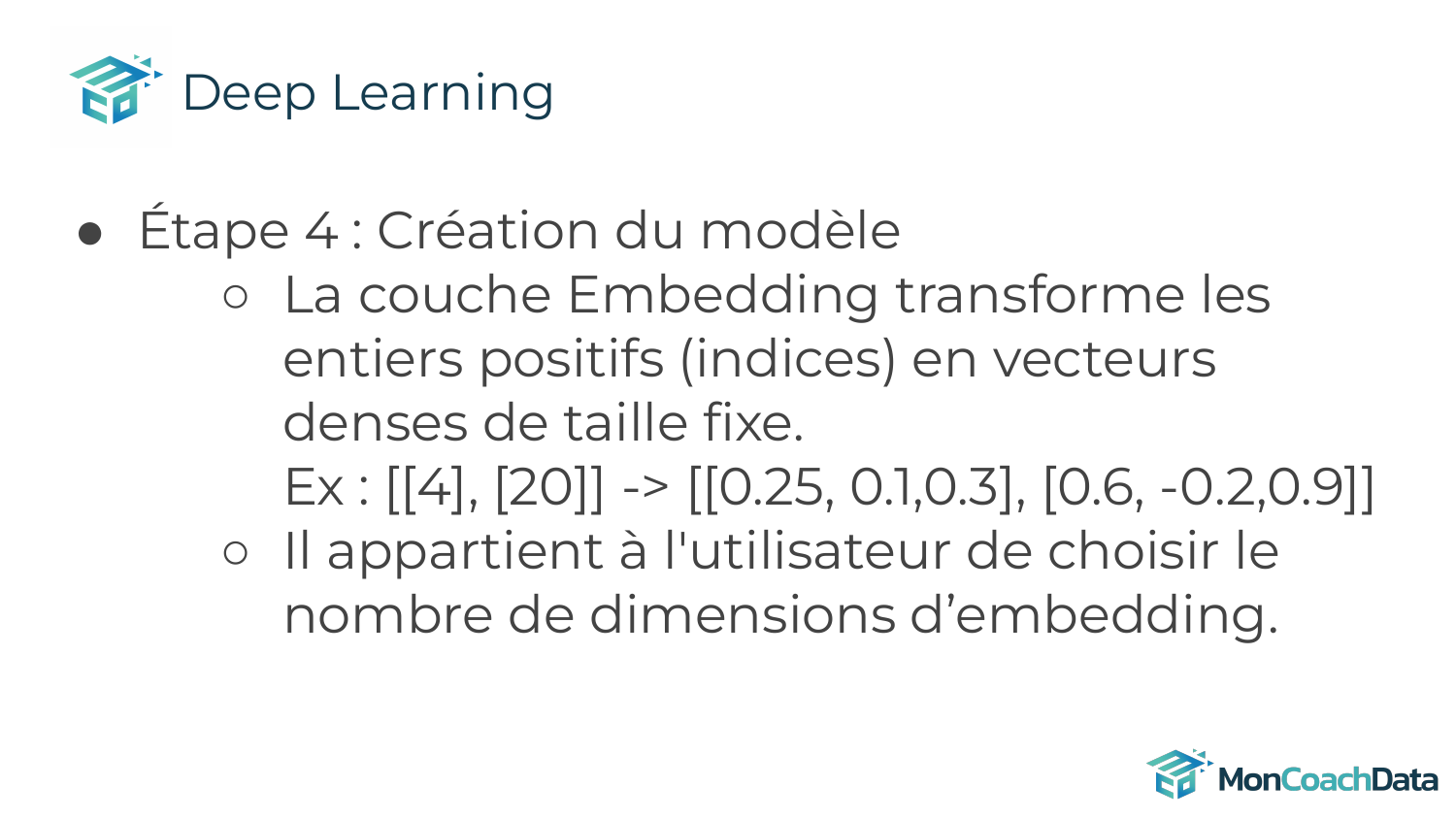

# Deep Learning

Étape 4 : Création du modèle
La couche Embedding transforme les entiers positifs (indices) en vecteurs denses de taille fixe.
Ex : [[4], [20]] -> [[0.25, 0.1,0.3], [0.6, -0.2,0.9]]
Il appartient à l'utilisateur de choisir le nombre de dimensions d’embedding.